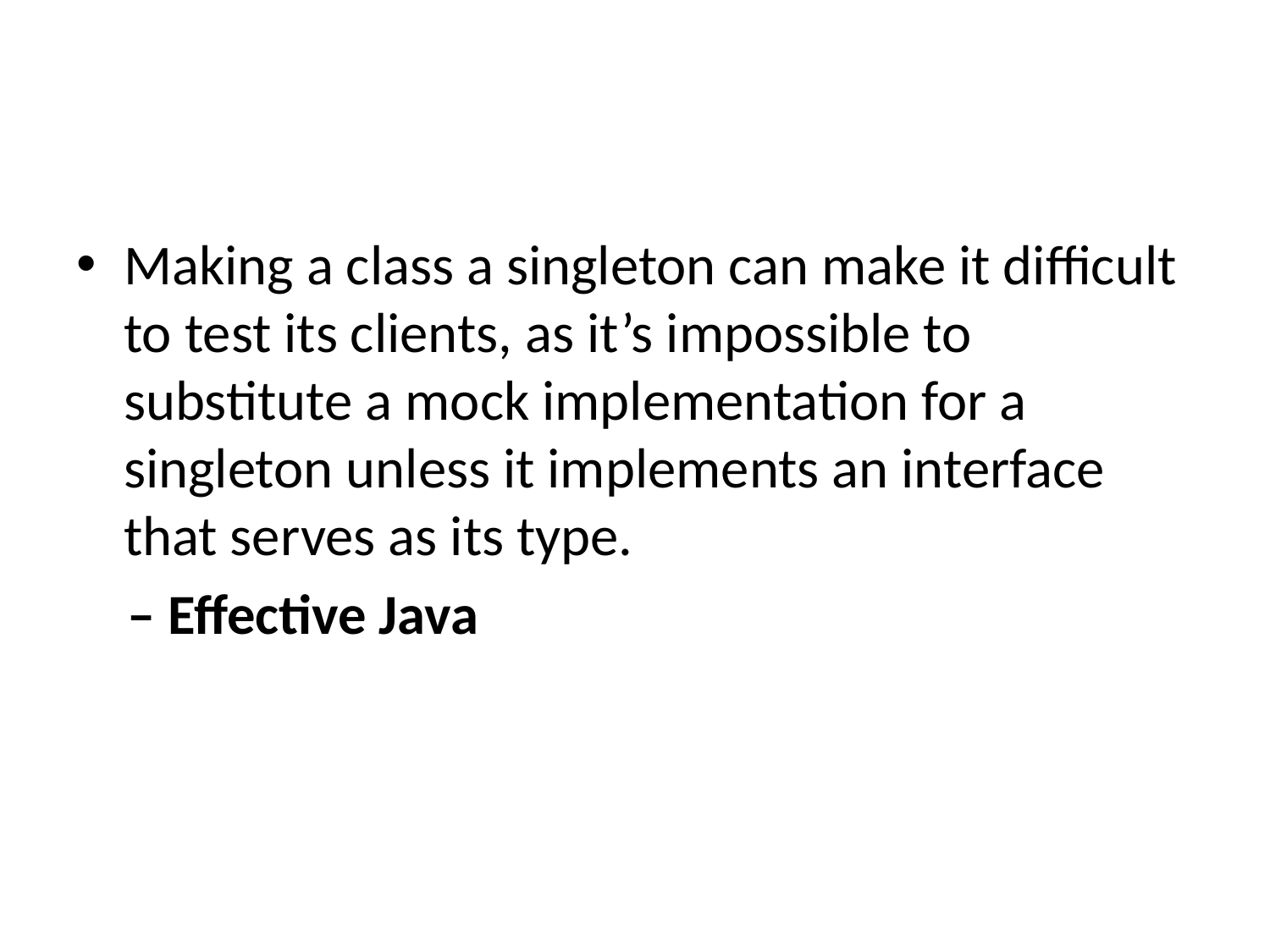

Making a class a singleton can make it difficult to test its clients, as it’s impossible to substitute a mock implementation for a singleton unless it implements an interface that serves as its type.
    – Effective Java